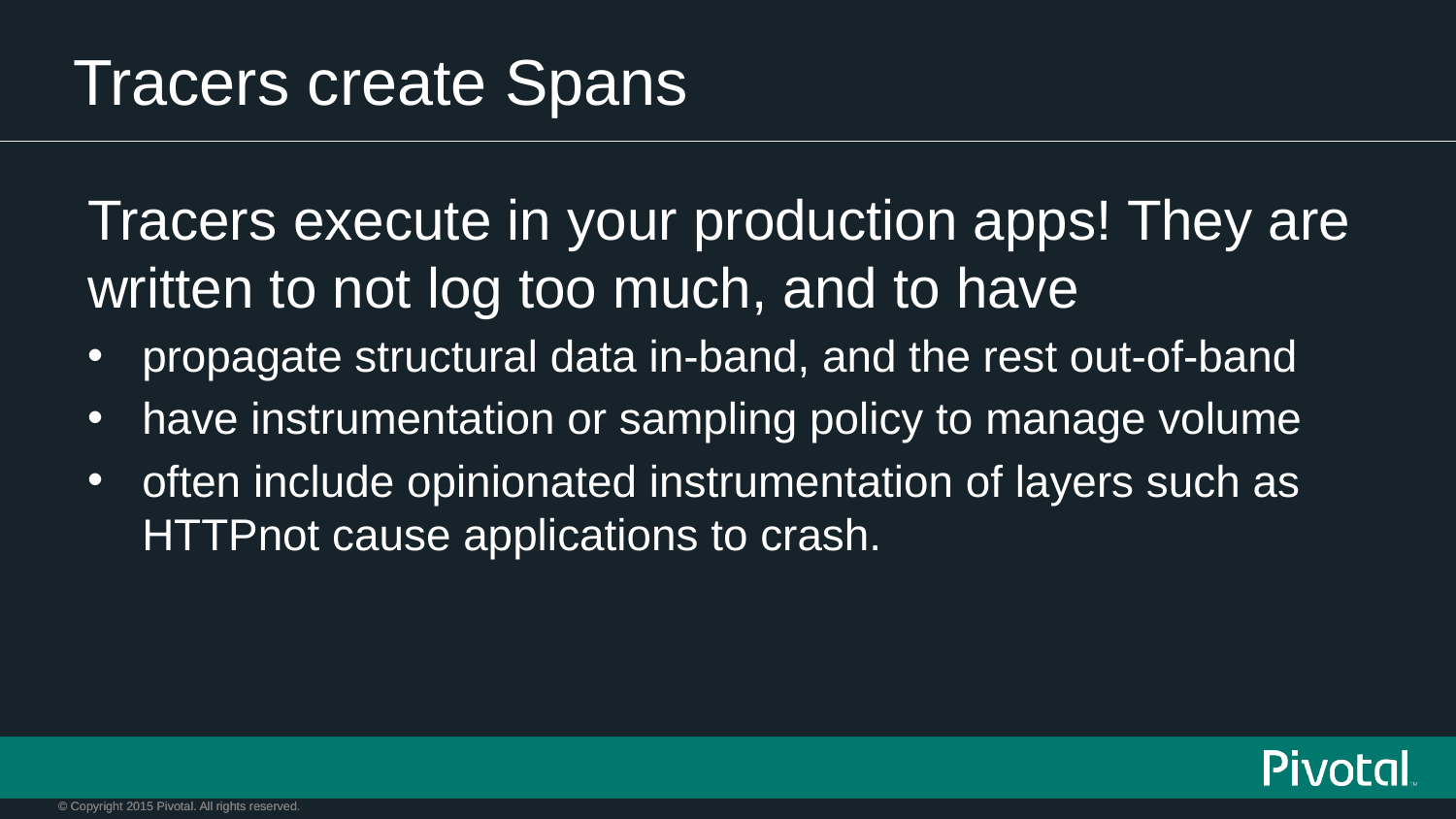

# Tracers create Spans
Tracers execute in your production apps! They are written to not log too much, and to have
propagate structural data in-band, and the rest out-of-band
have instrumentation or sampling policy to manage volume
often include opinionated instrumentation of layers such as HTTPnot cause applications to crash.